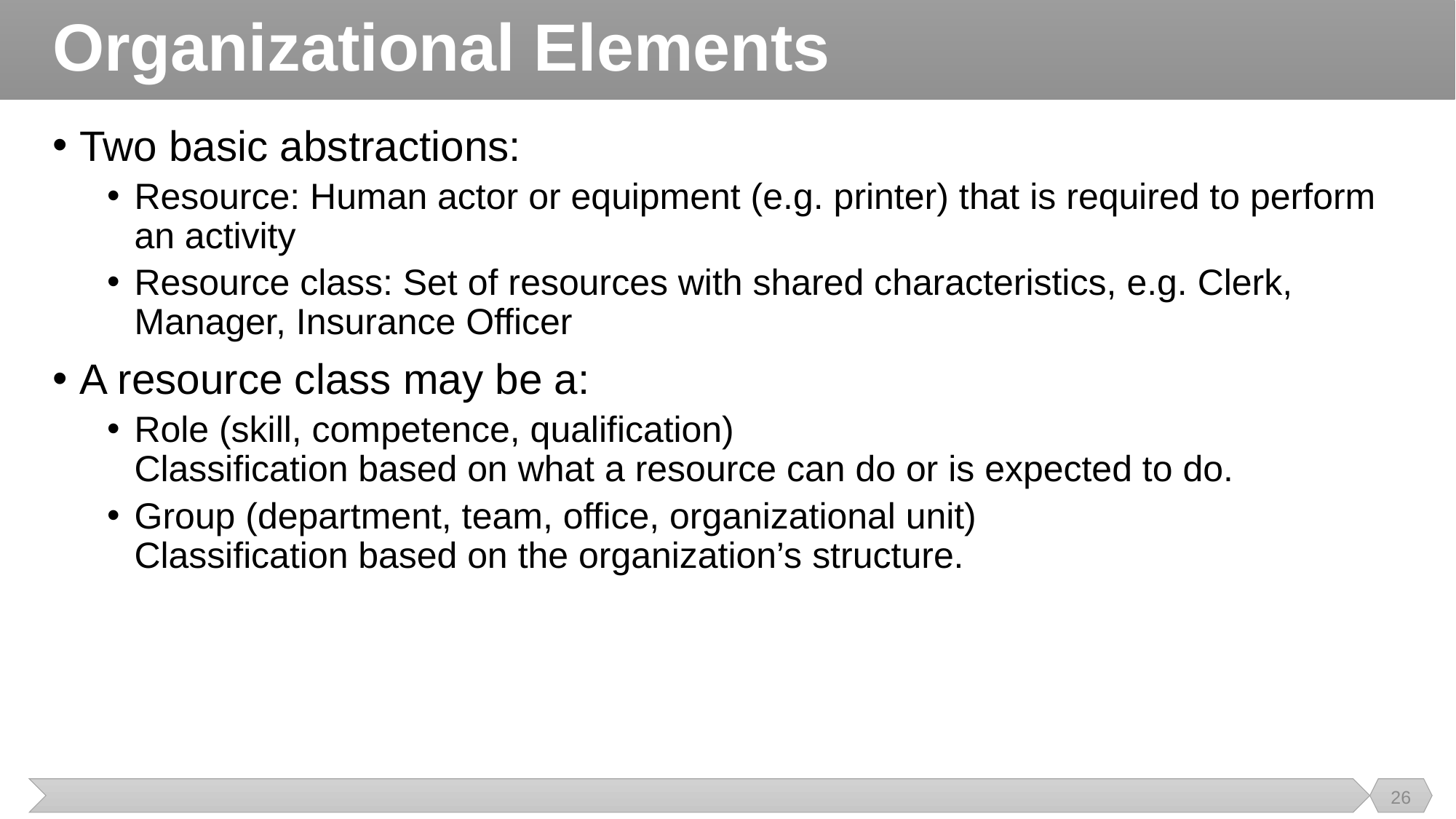

# Organizational Elements
Two basic abstractions:
Resource: Human actor or equipment (e.g. printer) that is required to perform an activity
Resource class: Set of resources with shared characteristics, e.g. Clerk, Manager, Insurance Officer
A resource class may be a:
Role (skill, competence, qualification)
Classification based on what a resource can do or is expected to do.
Group (department, team, office, organizational unit)
Classification based on the organization’s structure.

26